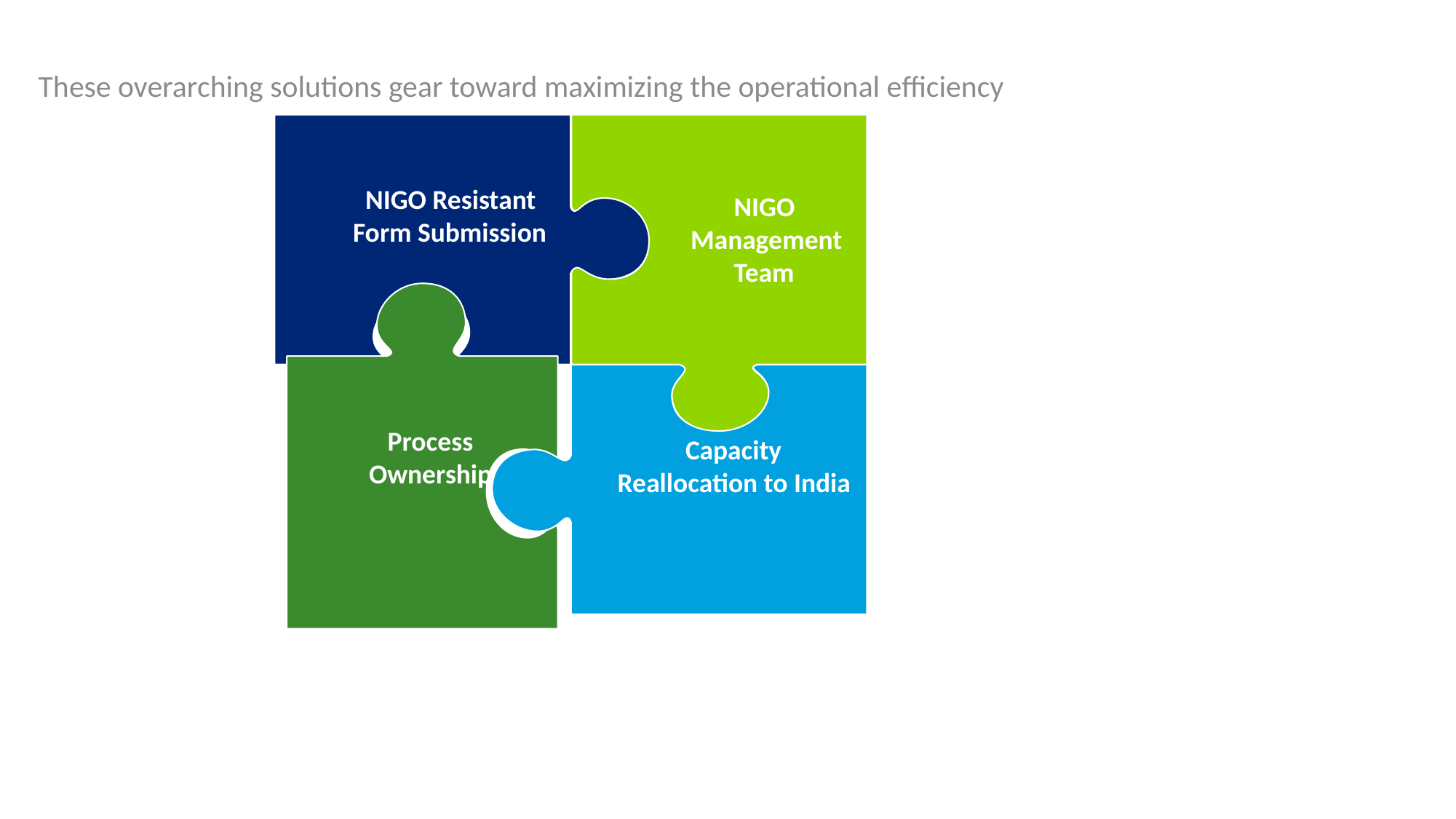

These overarching solutions gear toward maximizing the operational efficiency

           NIGO Resistant
         Form Submission
           NIGO
    Management
           Team
           Process
        Ownership
           Capacity Reallocation to India